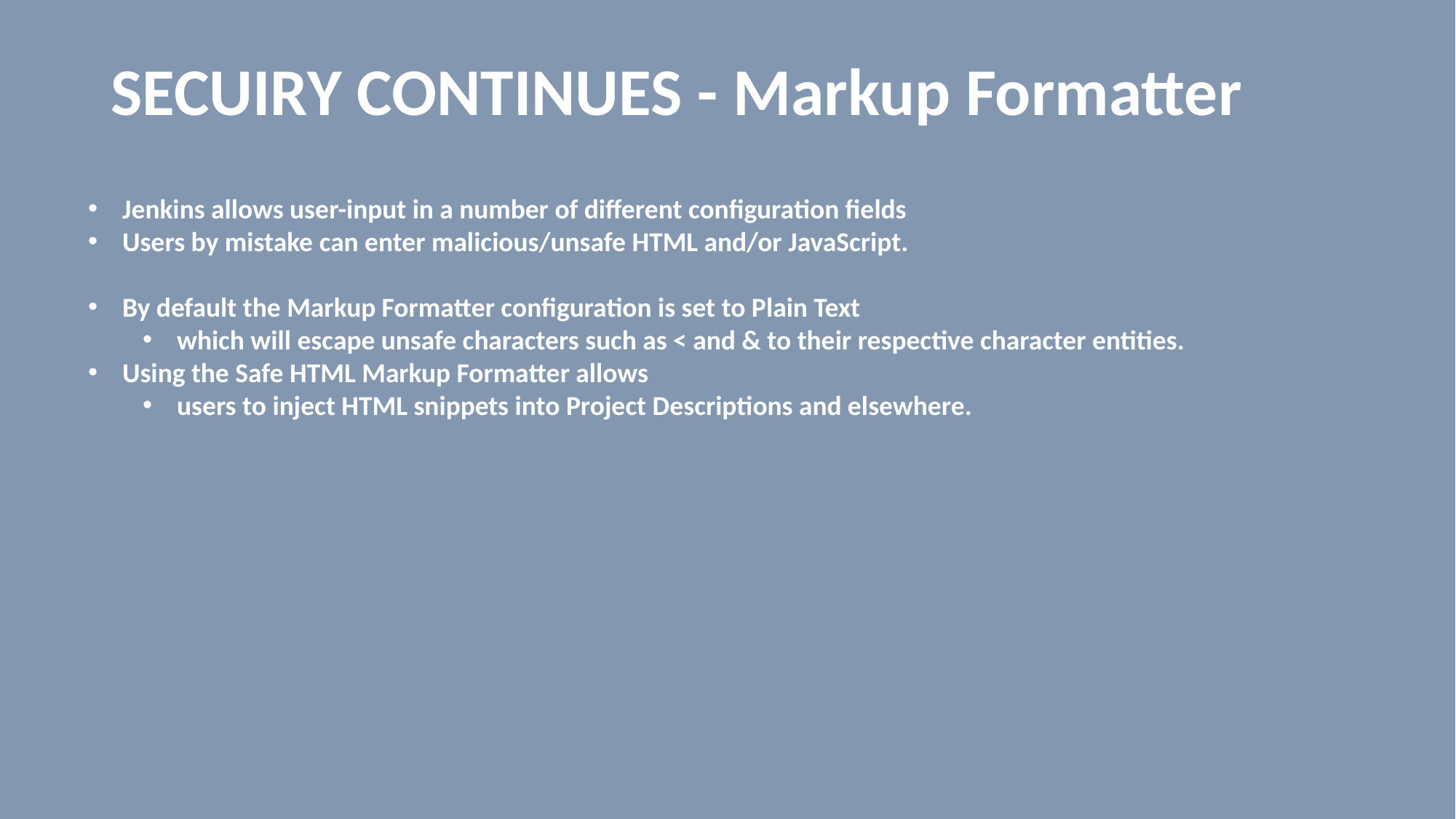

# SECUIRY CONTINUES - Markup Formatter
Jenkins allows user-input in a number of different configuration fields
Users by mistake can enter malicious/unsafe HTML and/or JavaScript.

By default the Markup Formatter configuration is set to Plain Text
which will escape unsafe characters such as < and & to their respective character entities.
Using the Safe HTML Markup Formatter allows
users to inject HTML snippets into Project Descriptions and elsewhere.